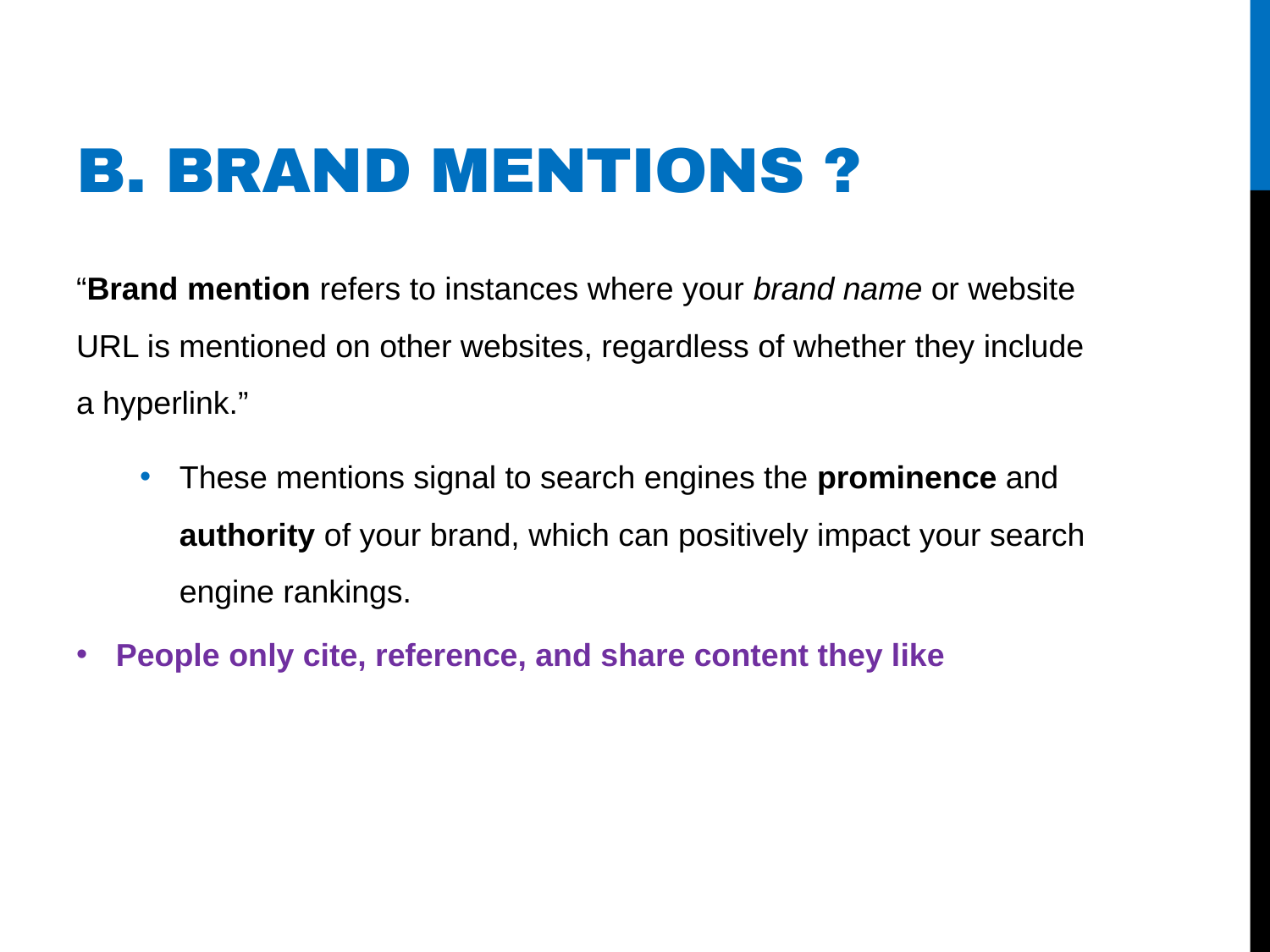

# b. Brand mentions ?
“Brand mention refers to instances where your brand name or website URL is mentioned on other websites, regardless of whether they include a hyperlink.”
These mentions signal to search engines the prominence and authority of your brand, which can positively impact your search engine rankings.
People only cite, reference, and share content they like